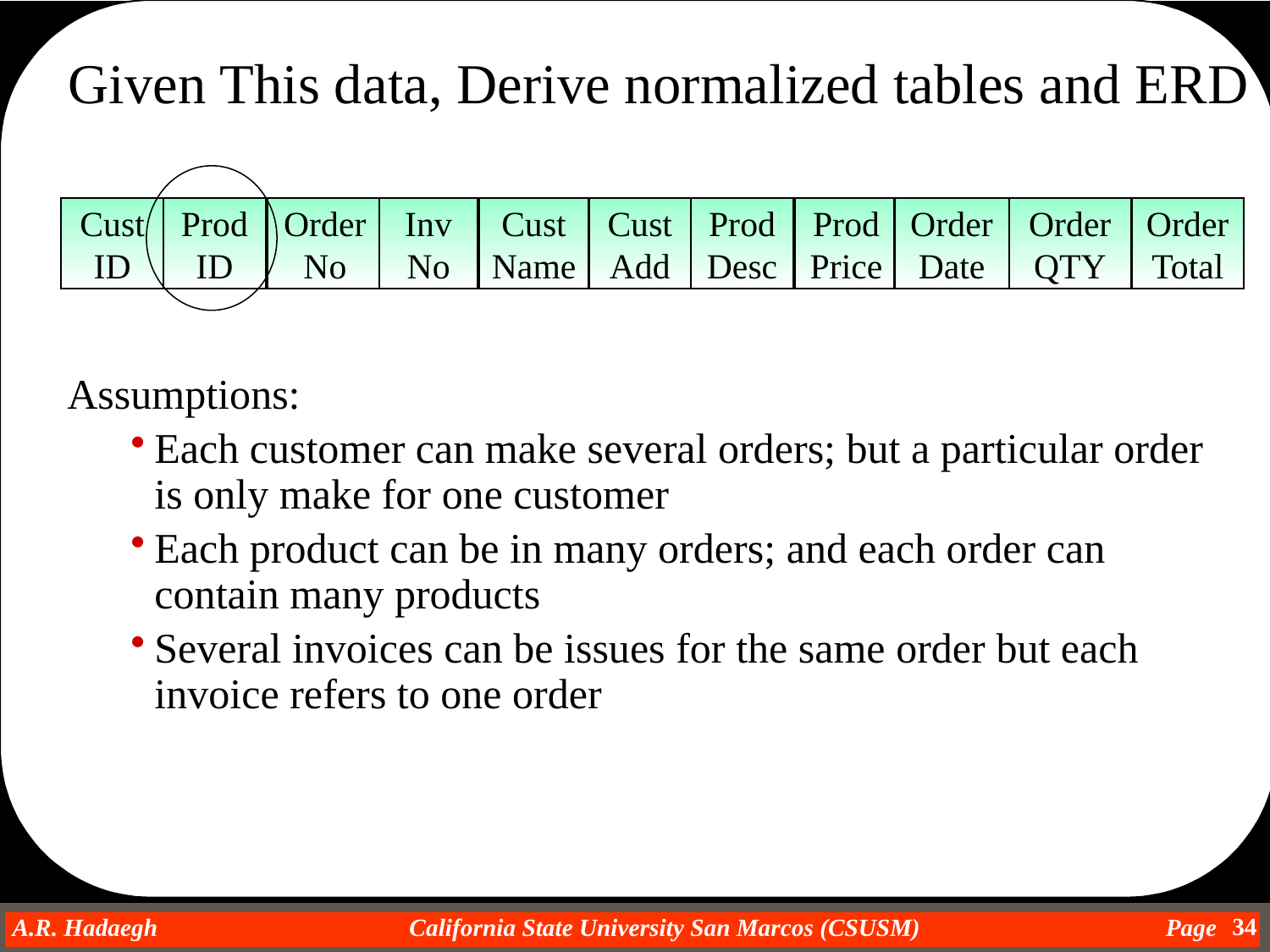

Given This data, Derive normalized tables and ERD

Cust
ID
Prod
ID
Order
No
Inv
No
Cust
Name
Cust
Add
Prod
Desc
Prod
Price
Order
Date
Order
QTY
Order
Total
Assumptions:
Each customer can make several orders; but a particular order is only make for one customer
Each product can be in many orders; and each order can contain many products
Several invoices can be issues for the same order but each invoice refers to one order
34